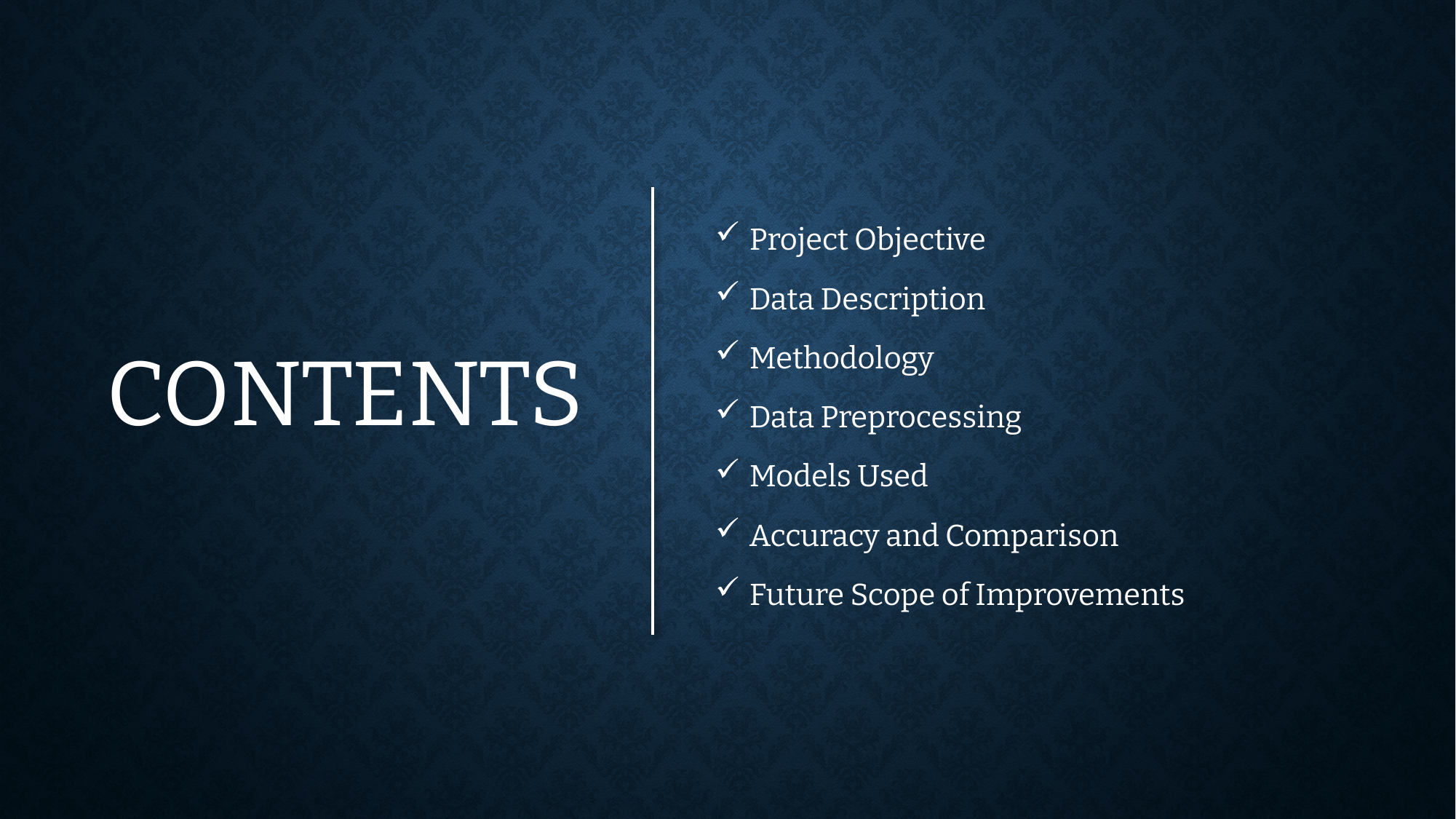

Project Objective
Data Description
Methodology
Data Preprocessing
Models Used
Accuracy and Comparison
Future Scope of Improvements
CONTENTS